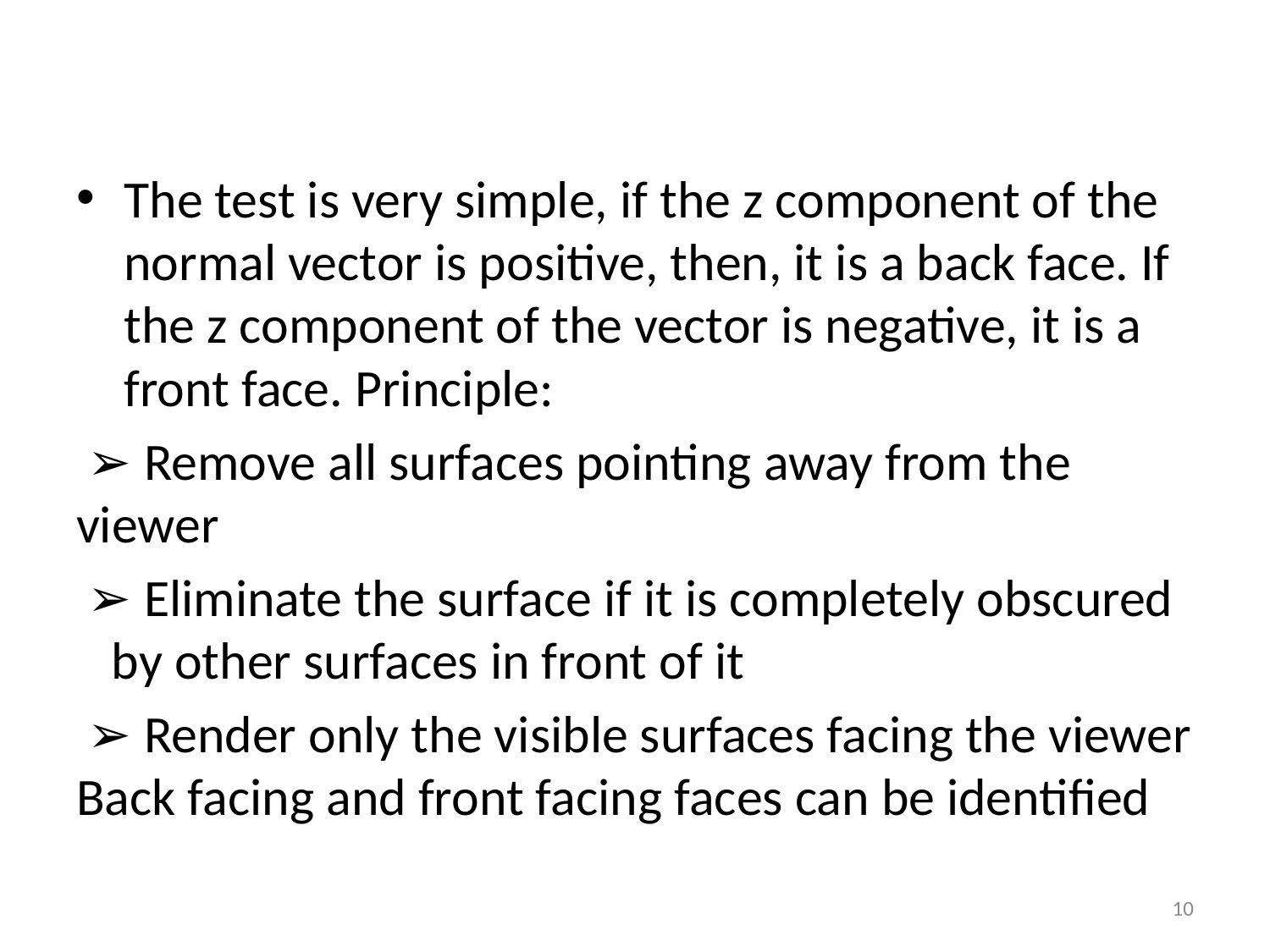

#
The test is very simple, if the z component of the normal vector is positive, then, it is a back face. If the z component of the vector is negative, it is a front face. Principle:
 ➢ Remove all surfaces pointing away from the viewer
 ➢ Eliminate the surface if it is completely obscured     by other surfaces in front of it
 ➢ Render only the visible surfaces facing the viewer Back facing and front facing faces can be identified
10